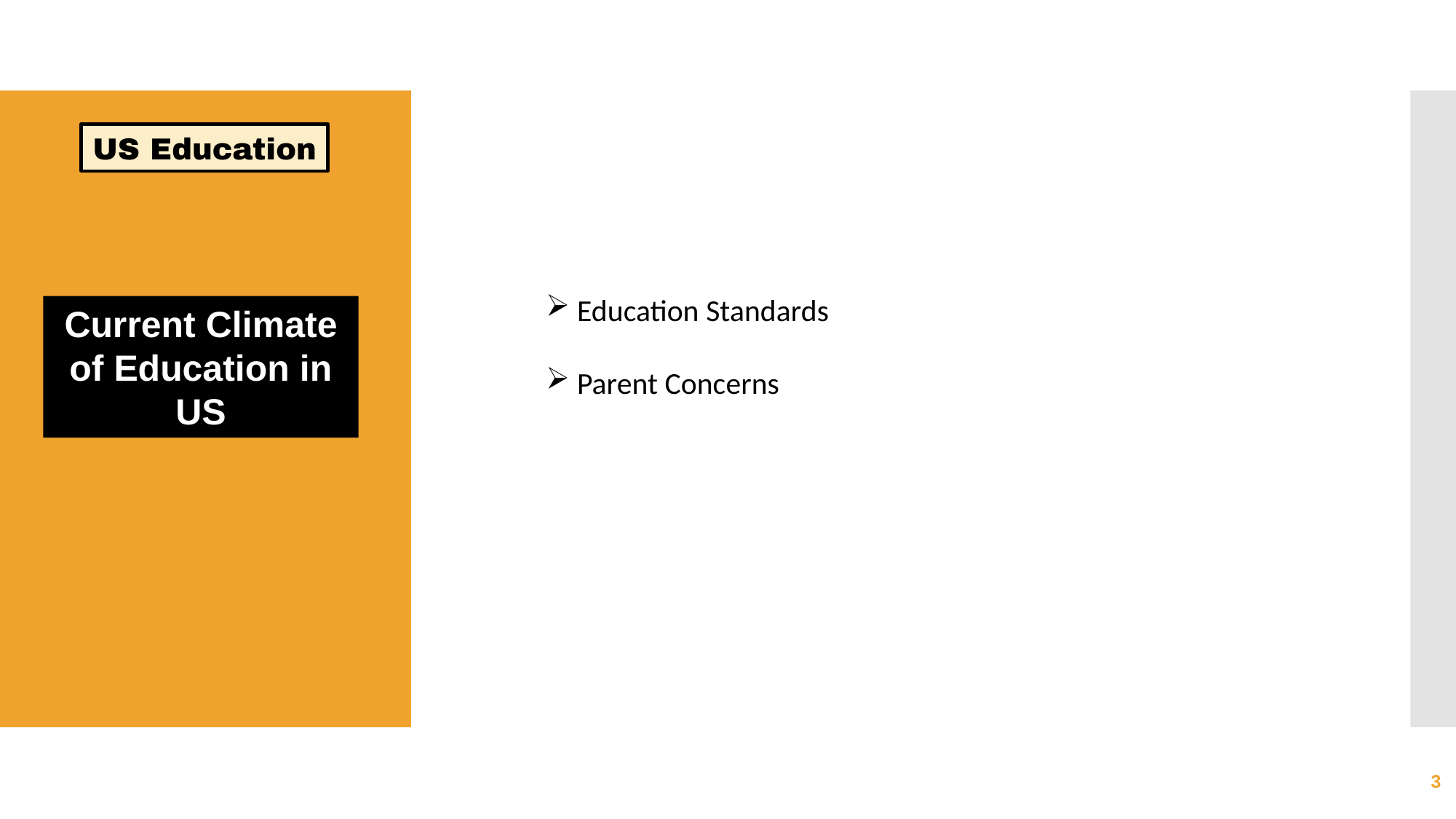

US Education
 Education Standards
 Parent Concerns

Current Climate of Education in US
3